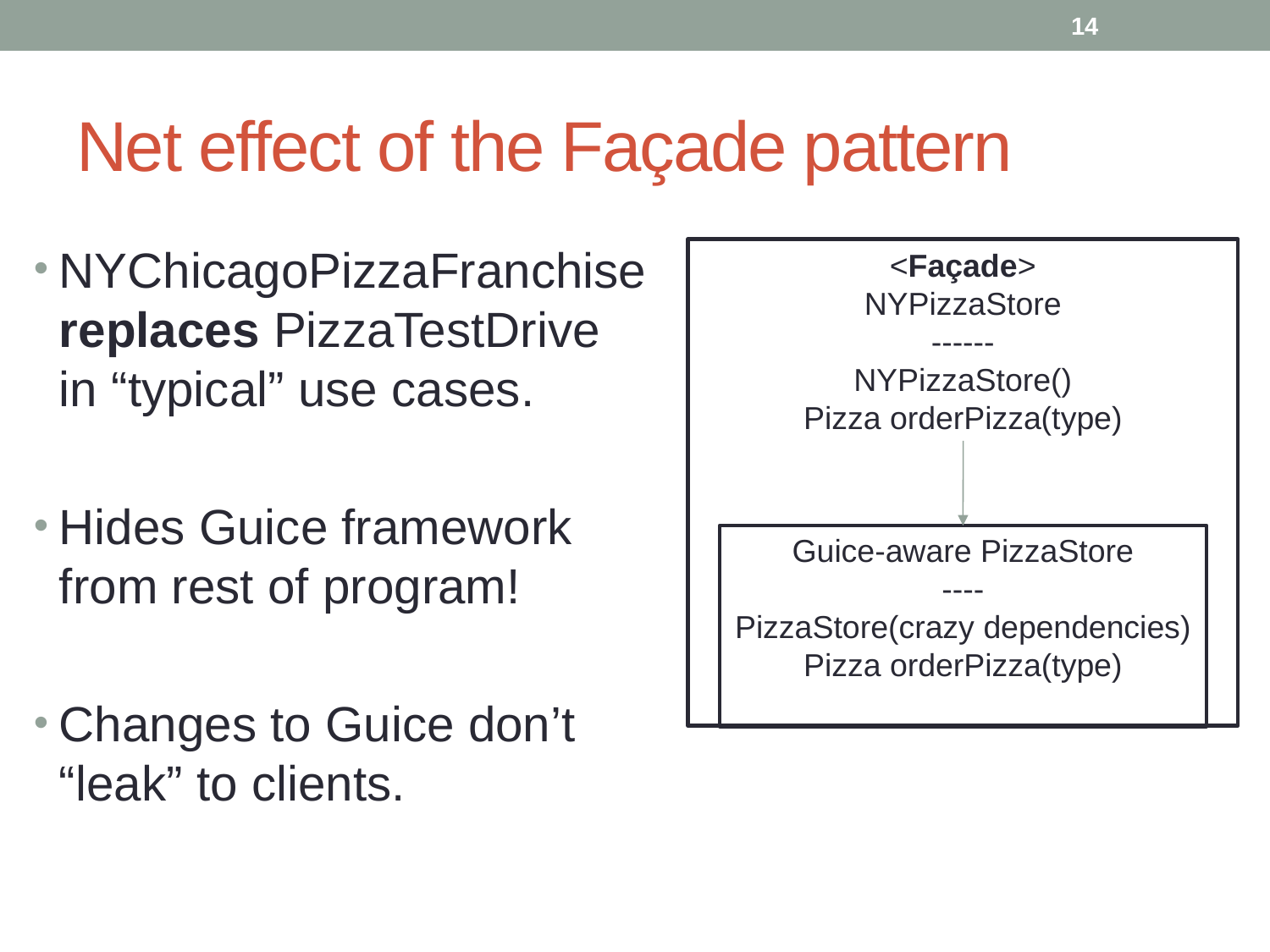

14
# Net effect of the Façade pattern
NYChicagoPizzaFranchise replaces PizzaTestDrive in “typical” use cases.

Hides Guice framework from rest of program!

Changes to Guice don’t “leak” to clients.
<Façade>
NYPizzaStore
------
NYPizzaStore()
Pizza orderPizza(type)
Guice-aware PizzaStore
----
PizzaStore(crazy dependencies)
Pizza orderPizza(type)